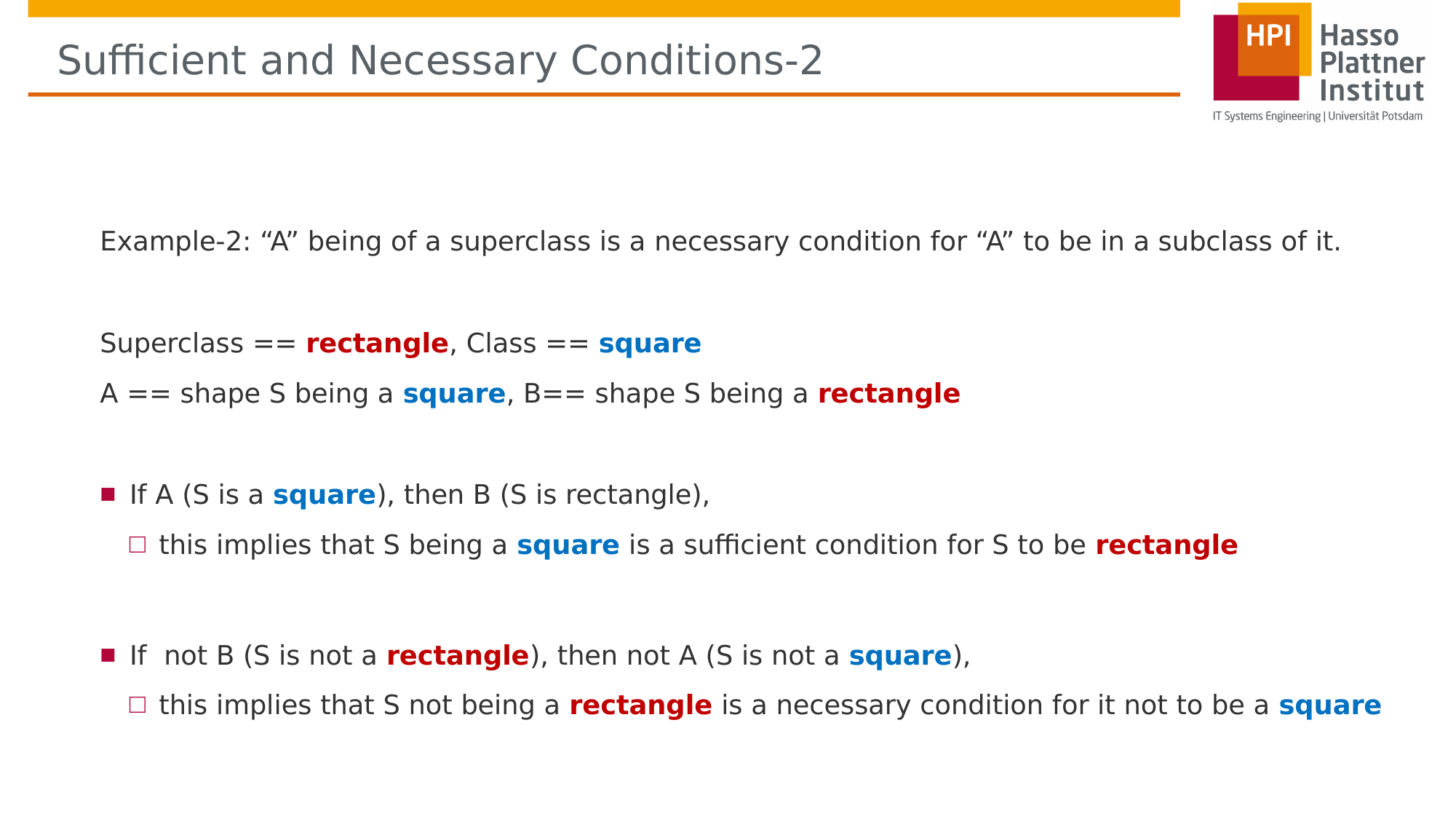

# Sufficient and Necessary Conditions-2
Example-2: “A” being of a superclass is a necessary condition for “A” to be in a subclass of it.

Superclass == rectangle, Class == square
A == shape S being a square, B== shape S being a rectangle

If A (S is a square), then B (S is rectangle),
this implies that S being a square is a sufficient condition for S to be rectangle

If  not B (S is not a rectangle), then not A (S is not a square),
this implies that S not being a rectangle is a necessary condition for it not to be a square